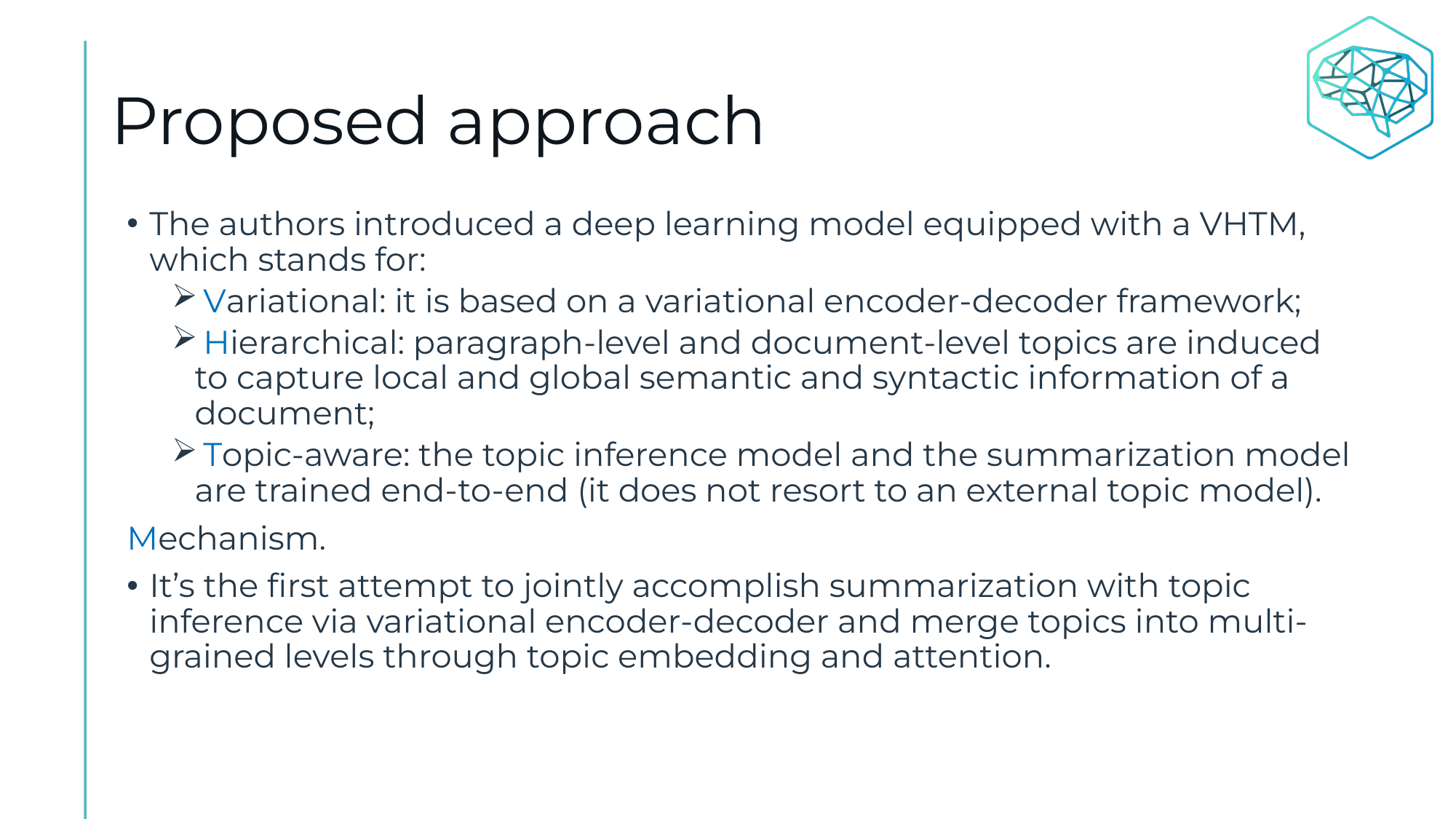

# Proposed approach
The authors introduced a deep learning model equipped with a VHTM, which stands for:
 Variational: it is based on a variational encoder-decoder framework;
 Hierarchical: paragraph-level and document-level topics are induced to capture local and global semantic and syntactic information of a document;
 Topic-aware: the topic inference model and the summarization model are trained end-to-end (it does not resort to an external topic model).
Mechanism.
It’s the first attempt to jointly accomplish summarization with topic inference via variational encoder-decoder and merge topics into multi-grained levels through topic embedding and attention.